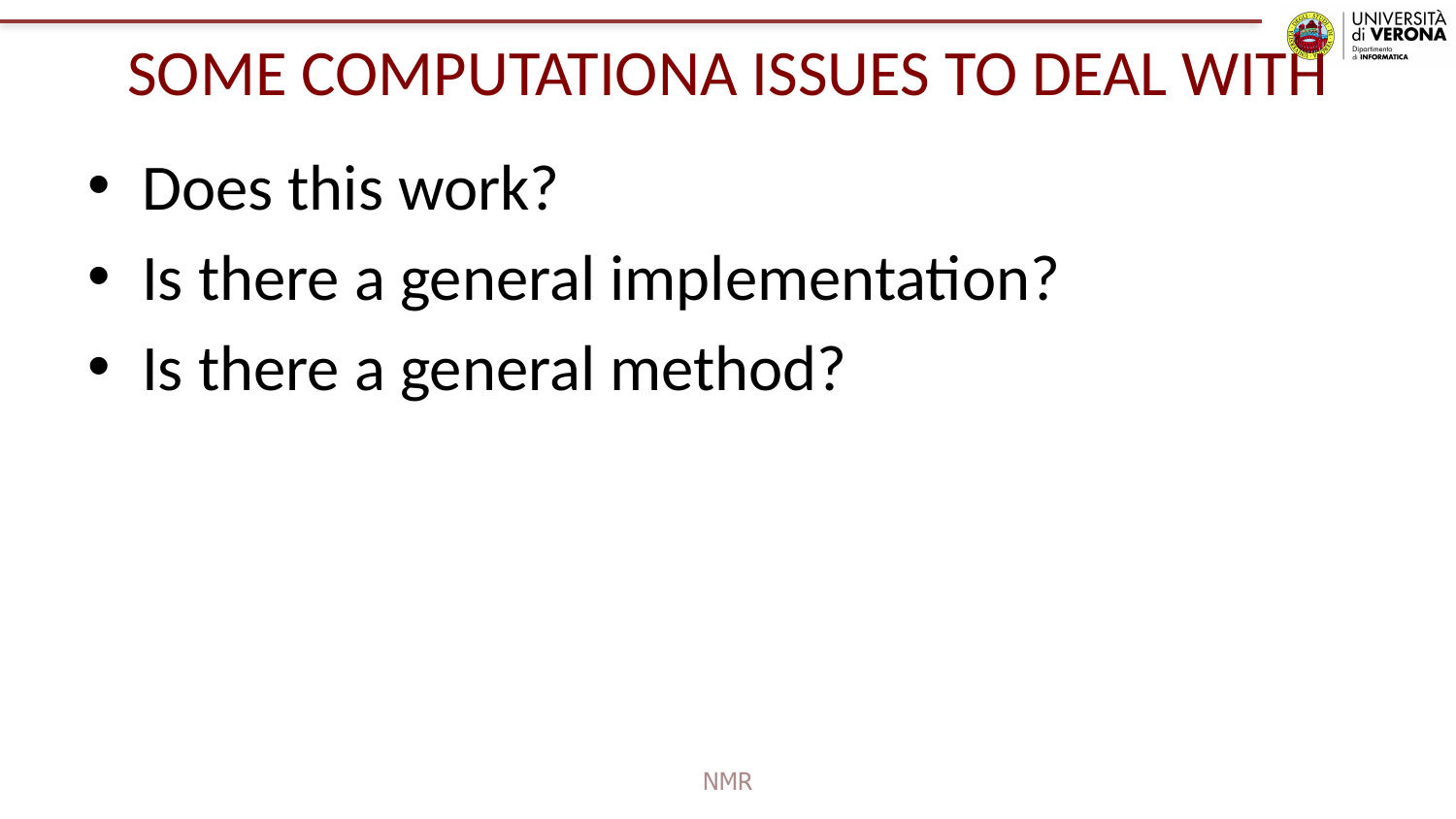

# SOME COMPUTATIONA ISSUES TO DEAL WITH
Does this work?
Is there a general implementation?
Is there a general method?
NMR